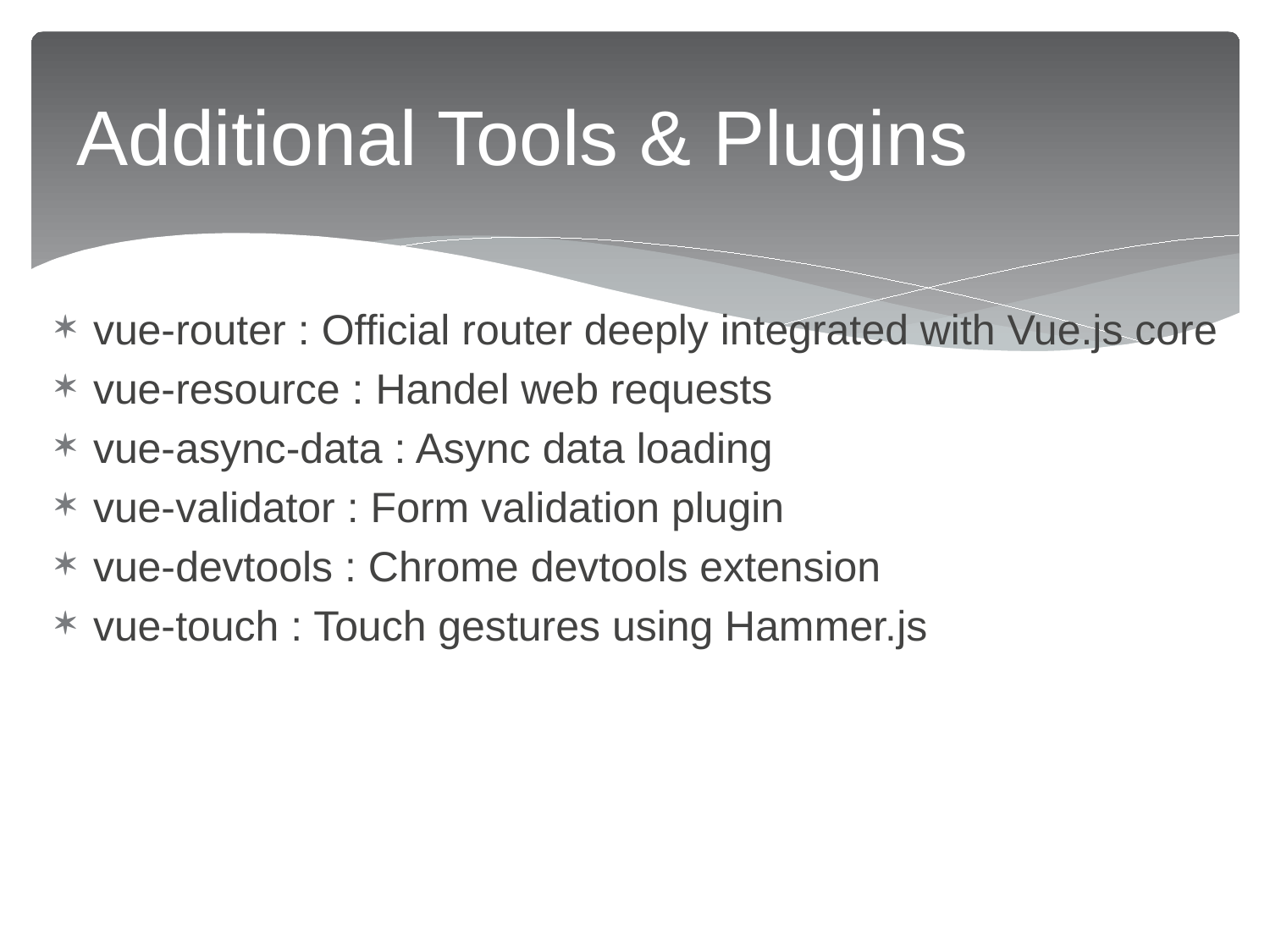

# Additional Tools & Plugins
vue-router : Official router deeply integrated with Vue.js core
vue-resource : Handel web requests
vue-async-data : Async data loading
vue-validator : Form validation plugin
vue-devtools : Chrome devtools extension
vue-touch : Touch gestures using Hammer.js